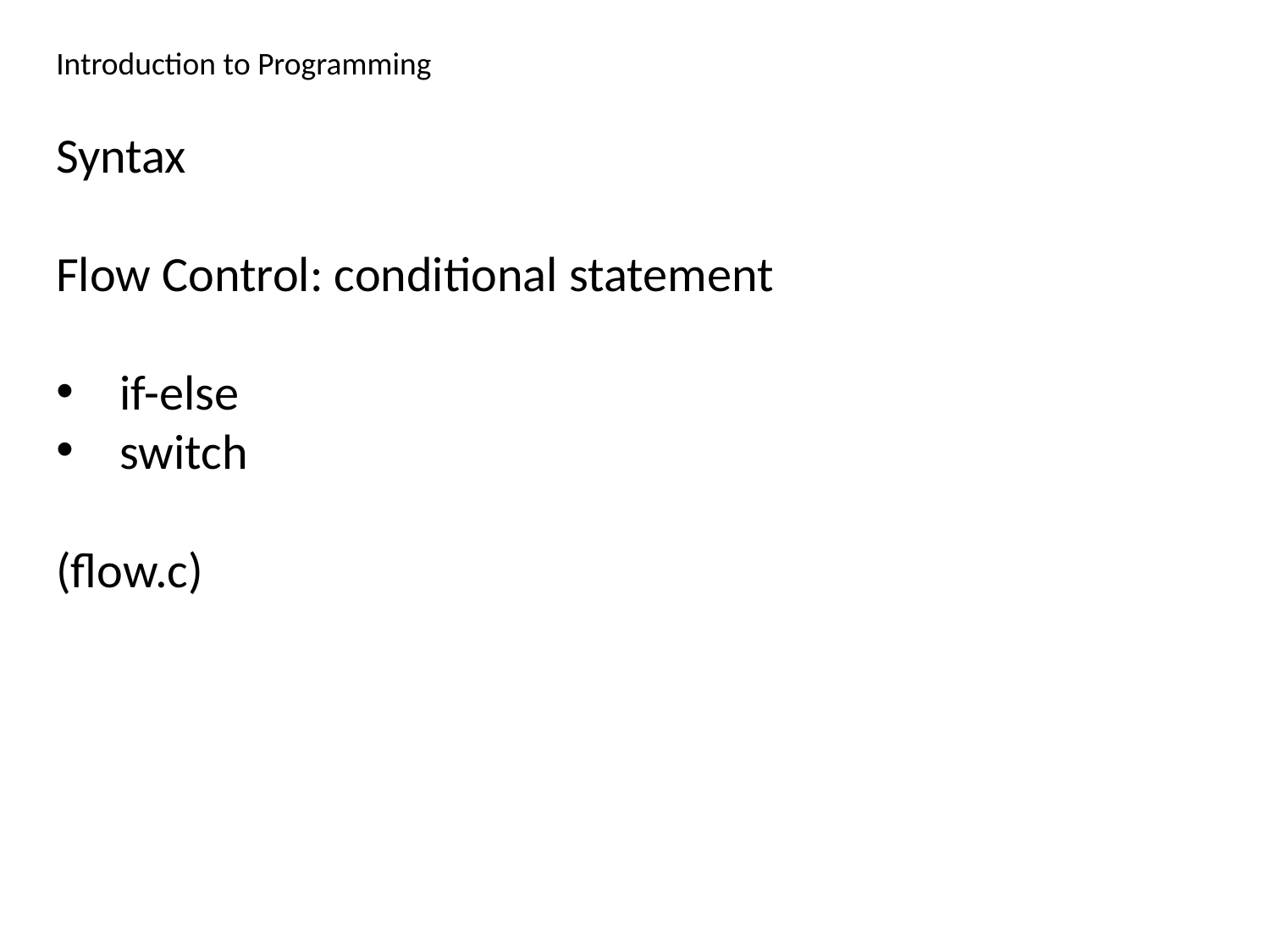

Introduction to Programming
Syntax

Flow Control: conditional statement

if-else
switch

(flow.c)